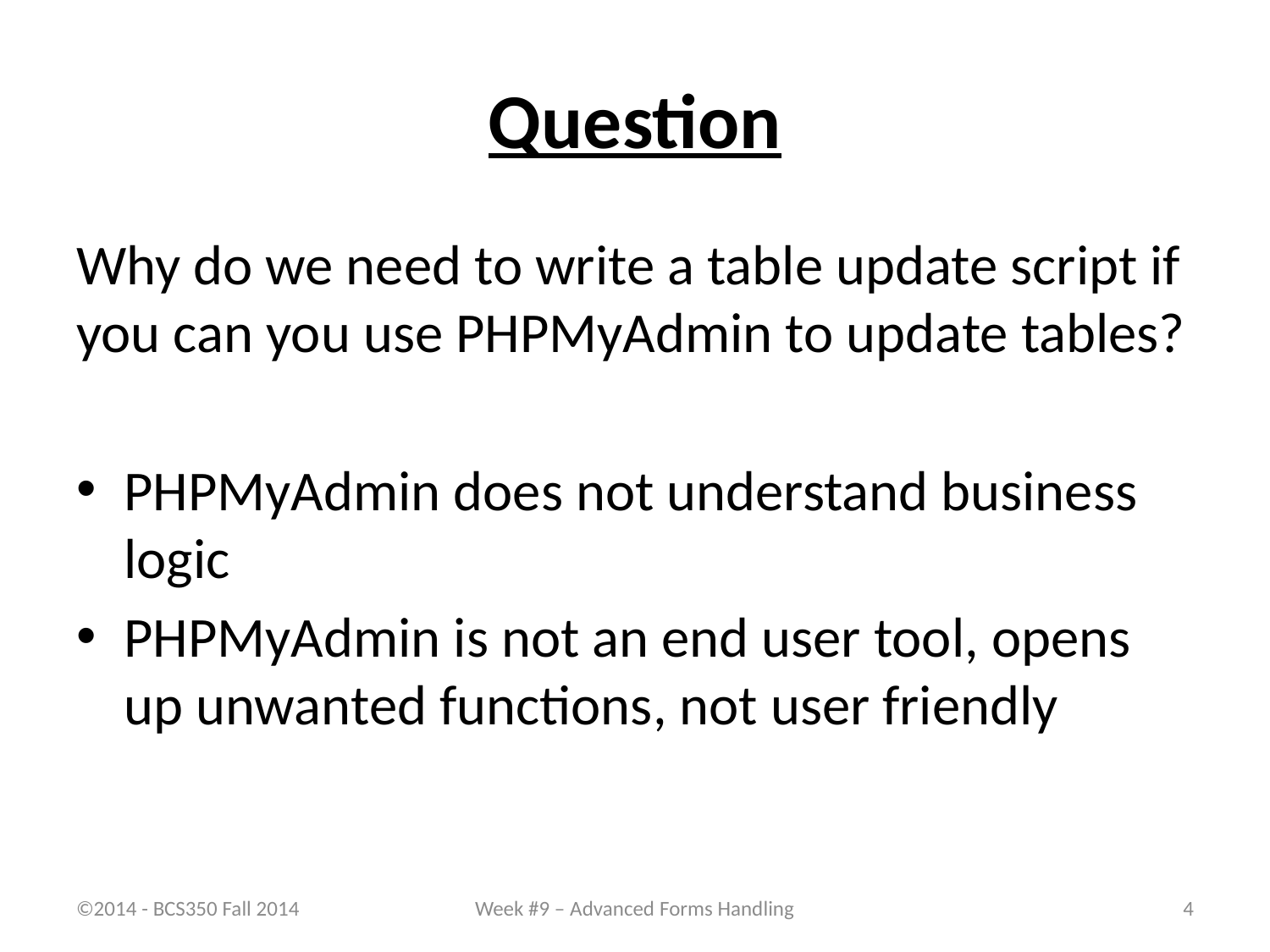

# Question
Why do we need to write a table update script if you can you use PHPMyAdmin to update tables?

PHPMyAdmin does not understand business logic
PHPMyAdmin is not an end user tool, opens up unwanted functions, not user friendly
©2014 - BCS350 Fall 2014
Week #9 – Advanced Forms Handling
4